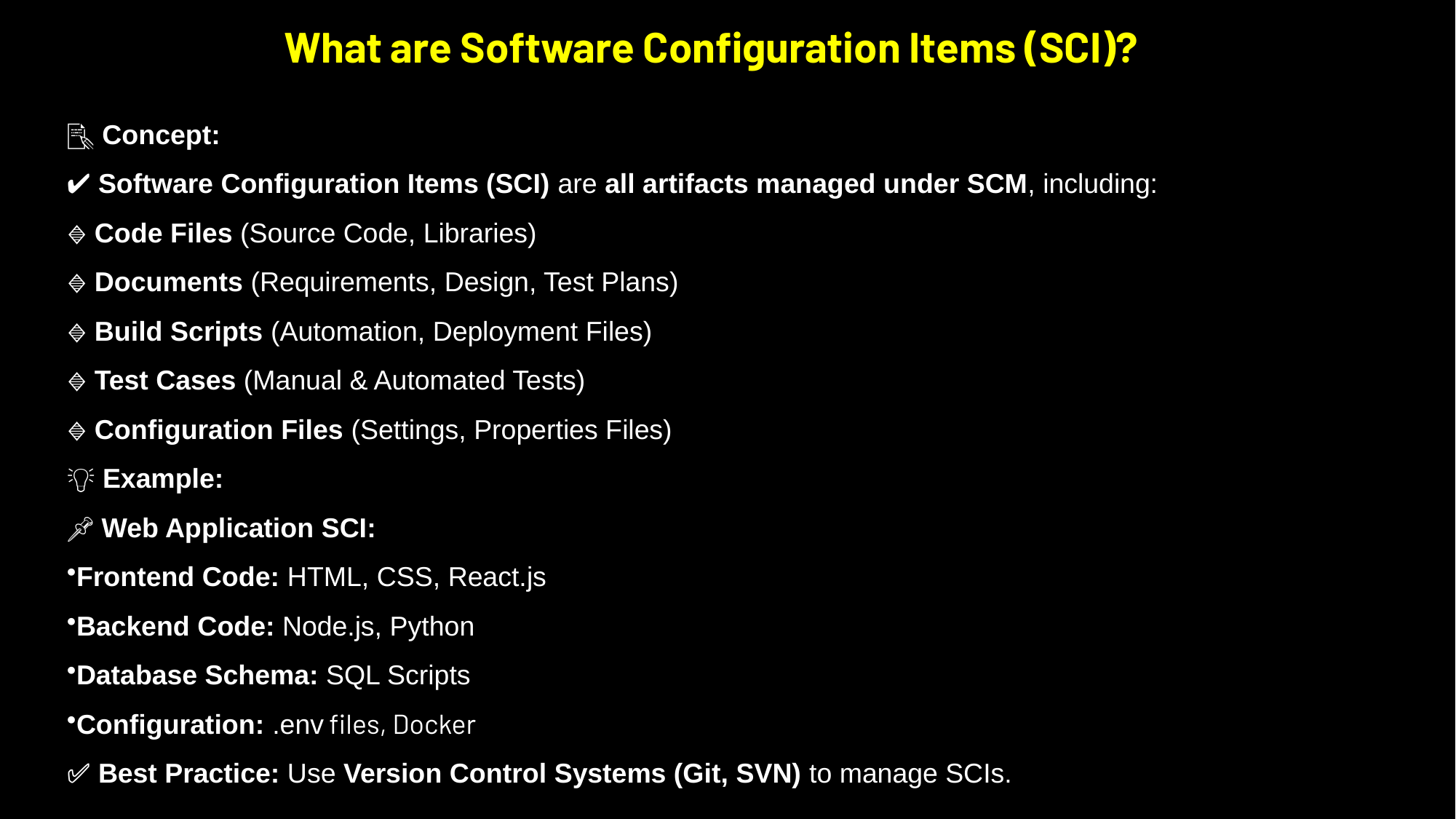

# What are Software Configuration Items (SCI)?
📝 Concept:
✔ Software Configuration Items (SCI) are all artifacts managed under SCM, including:
🔹 Code Files (Source Code, Libraries)
🔹 Documents (Requirements, Design, Test Plans)
🔹 Build Scripts (Automation, Deployment Files)
🔹 Test Cases (Manual & Automated Tests)
🔹 Configuration Files (Settings, Properties Files)
💡 Example:
📌 Web Application SCI:
Frontend Code: HTML, CSS, React.js
Backend Code: Node.js, Python
Database Schema: SQL Scripts
Configuration: .env files, Docker
✅ Best Practice: Use Version Control Systems (Git, SVN) to manage SCIs.